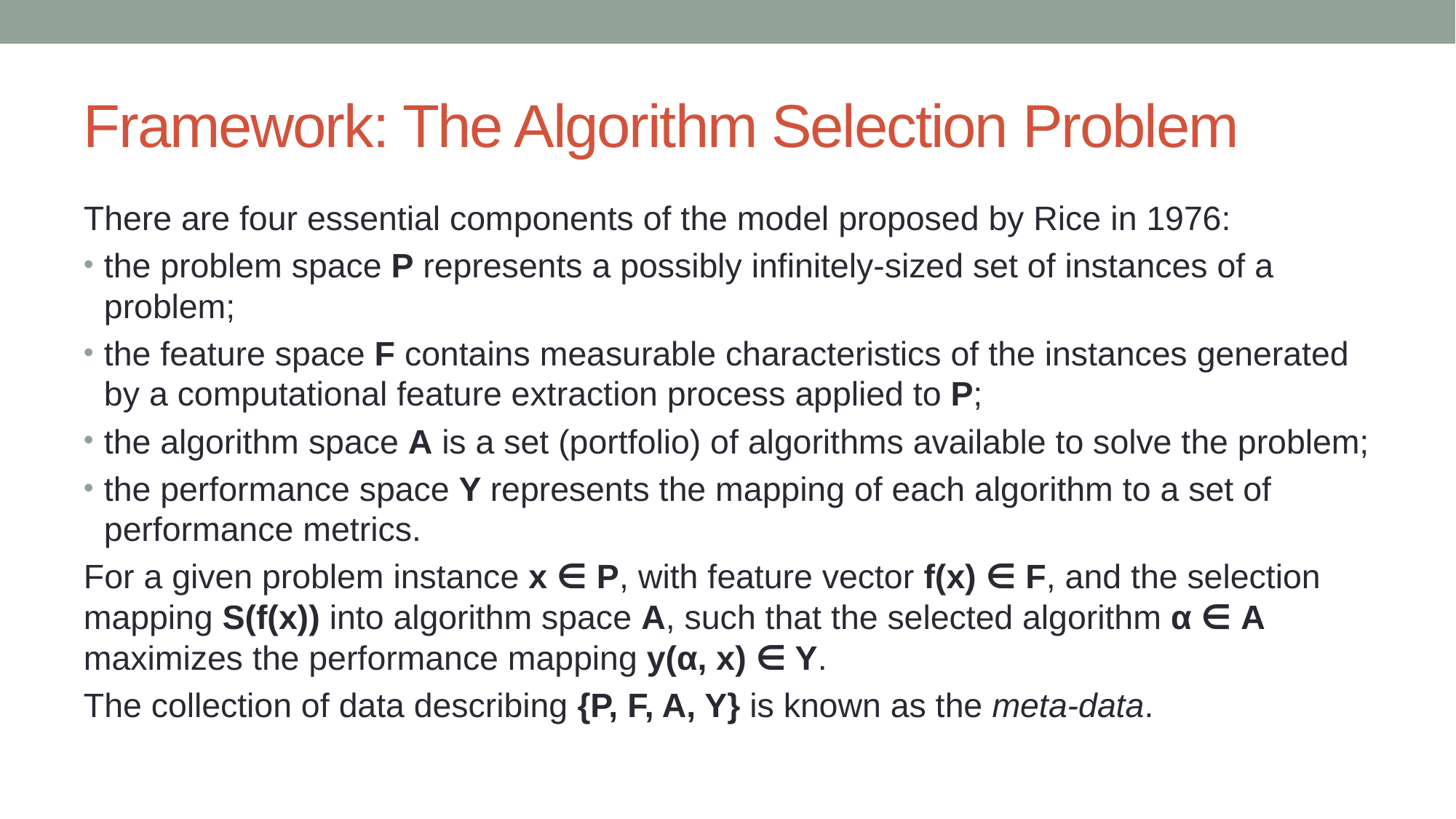

# Framework: The Algorithm Selection Problem
There are four essential components of the model proposed by Rice in 1976:
the problem space P represents a possibly infinitely-sized set of instances of a problem;
the feature space F contains measurable characteristics of the instances generated by a computational feature extraction process applied to P;
the algorithm space A is a set (portfolio) of algorithms available to solve the problem;
the performance space Y represents the mapping of each algorithm to a set of performance metrics.
For a given problem instance x ∈ P, with feature vector f(x) ∈ F, and the selection mapping S(f(x)) into algorithm space A, such that the selected algorithm α ∈ A maximizes the performance mapping y(α, x) ∈ Y.
The collection of data describing {P, F, A, Y} is known as the meta-data.